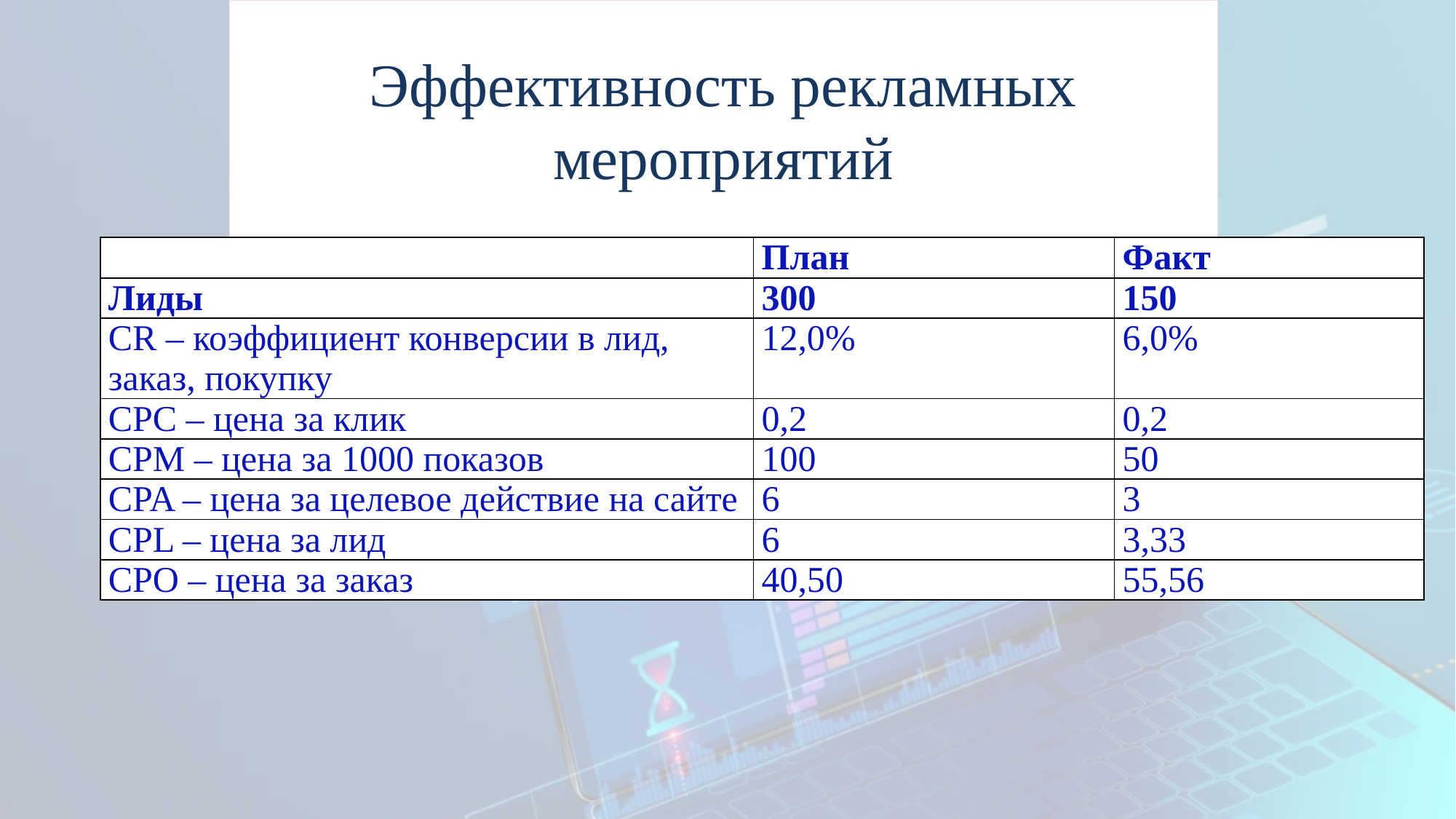

# Эффективность рекламных мероприятий
|  | План | Факт |
| --- | --- | --- |
| Лиды | 300 | 150 |
| CR – коэффициент конверсии в лид, заказ, покупку | 12,0% | 6,0% |
| CPC – цена за клик | 0,2 | 0,2 |
| CPM – цена за 1000 показов | 100 | 50 |
| CPA – цена за целевое действие на сайте | 6 | 3 |
| CPL – цена за лид | 6 | 3,33 |
| CPO – цена за заказ | 40,50 | 55,56 |